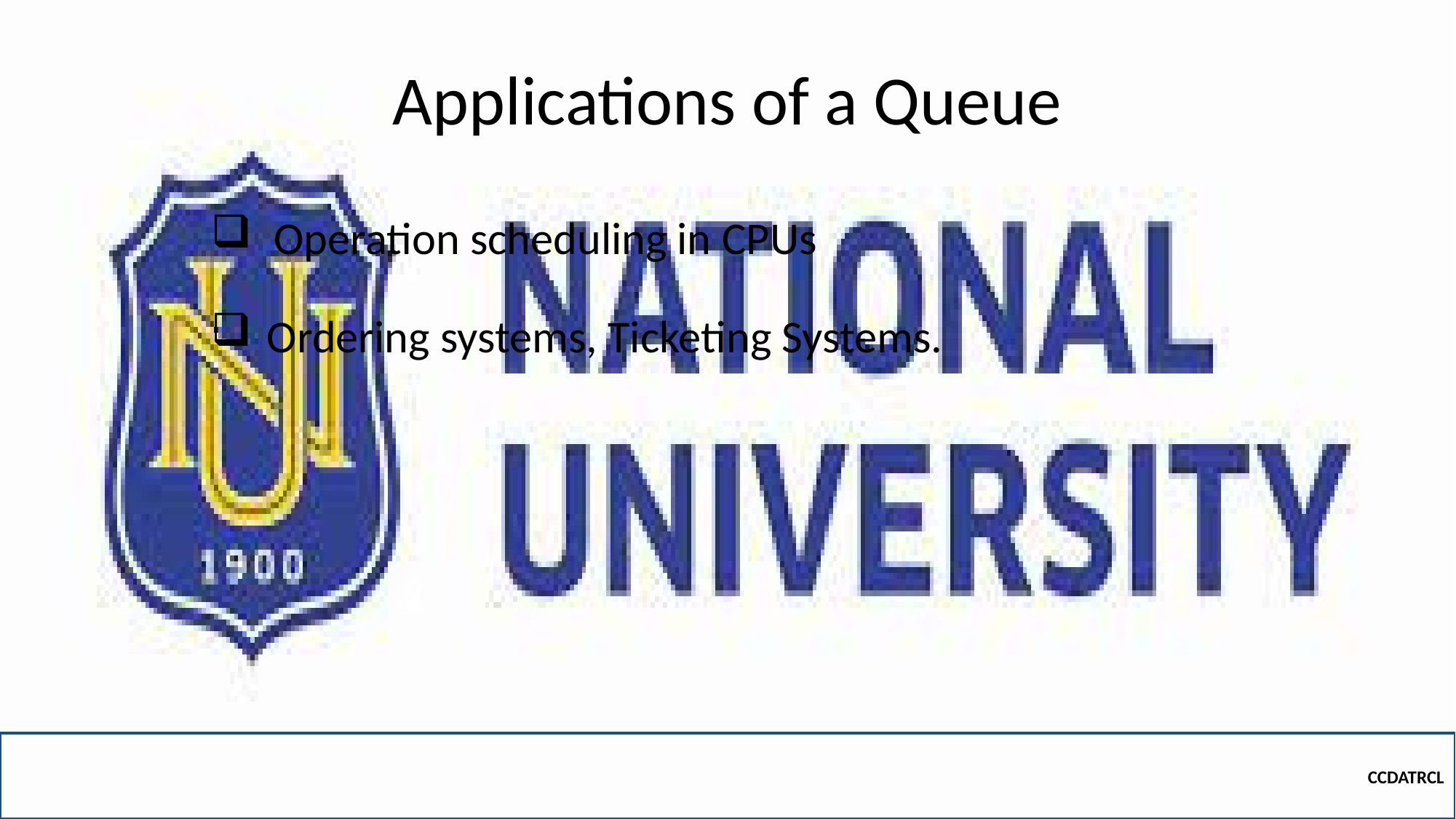

# Applications of a Queue

Operation scheduling in CPUs

Ordering systems, Ticketing Systems.

CCDATRCL